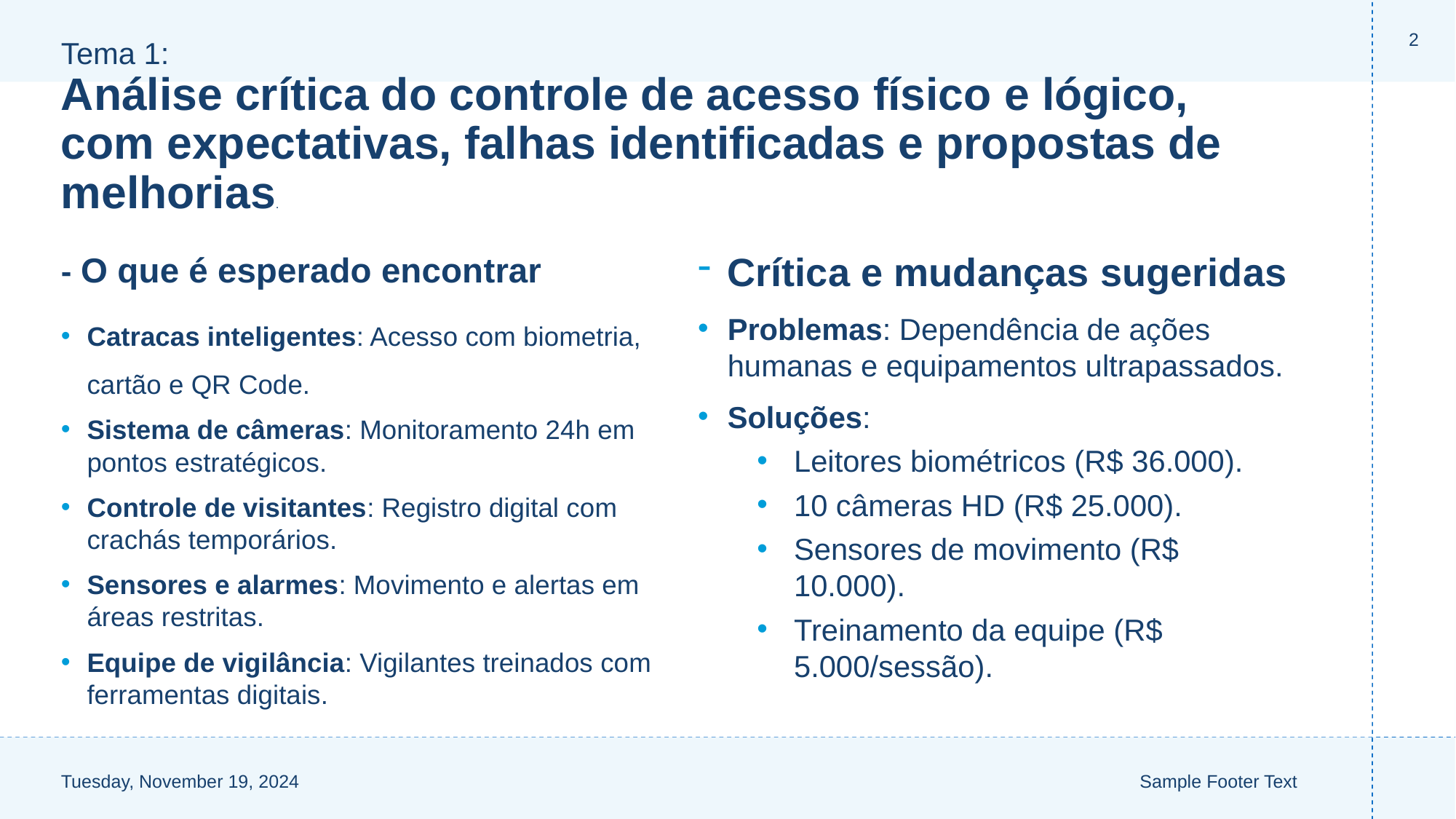

2
# Tema 1: Análise crítica do controle de acesso físico e lógico, com expectativas, falhas identificadas e propostas de melhorias.
- O que é esperado encontrar
Catracas inteligentes: Acesso com biometria, cartão e QR Code.
Sistema de câmeras: Monitoramento 24h em pontos estratégicos.
Controle de visitantes: Registro digital com crachás temporários.
Sensores e alarmes: Movimento e alertas em áreas restritas.
Equipe de vigilância: Vigilantes treinados com ferramentas digitais.

Crítica e mudanças sugeridas
Problemas: Dependência de ações humanas e equipamentos ultrapassados.
Soluções:
Leitores biométricos (R$ 36.000).
10 câmeras HD (R$ 25.000).
Sensores de movimento (R$ 10.000).
Treinamento da equipe (R$ 5.000/sessão).

Tuesday, November 19, 2024
Sample Footer Text